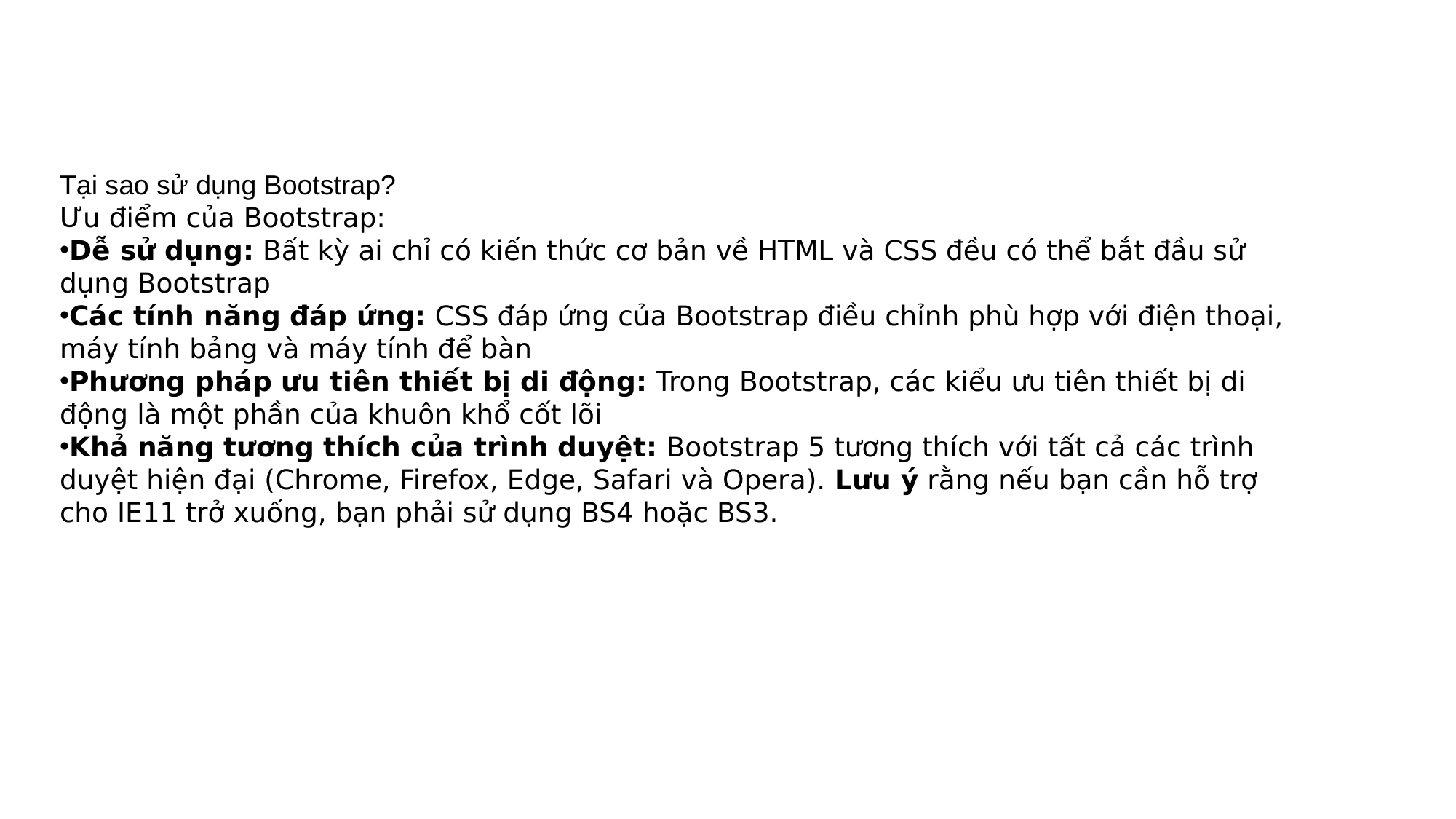

Tại sao sử dụng Bootstrap?
Ưu điểm của Bootstrap:
Dễ sử dụng: Bất kỳ ai chỉ có kiến ​​thức cơ bản về HTML và CSS đều có thể bắt đầu sử dụng Bootstrap
Các tính năng đáp ứng: CSS đáp ứng của Bootstrap điều chỉnh phù hợp với điện thoại, máy tính bảng và máy tính để bàn
Phương pháp ưu tiên thiết bị di động: Trong Bootstrap, các kiểu ưu tiên thiết bị di động là một phần của khuôn khổ cốt lõi
Khả năng tương thích của trình duyệt: Bootstrap 5 tương thích với tất cả các trình duyệt hiện đại (Chrome, Firefox, Edge, Safari và Opera). Lưu ý rằng nếu bạn cần hỗ trợ cho IE11 trở xuống, bạn phải sử dụng BS4 hoặc BS3.